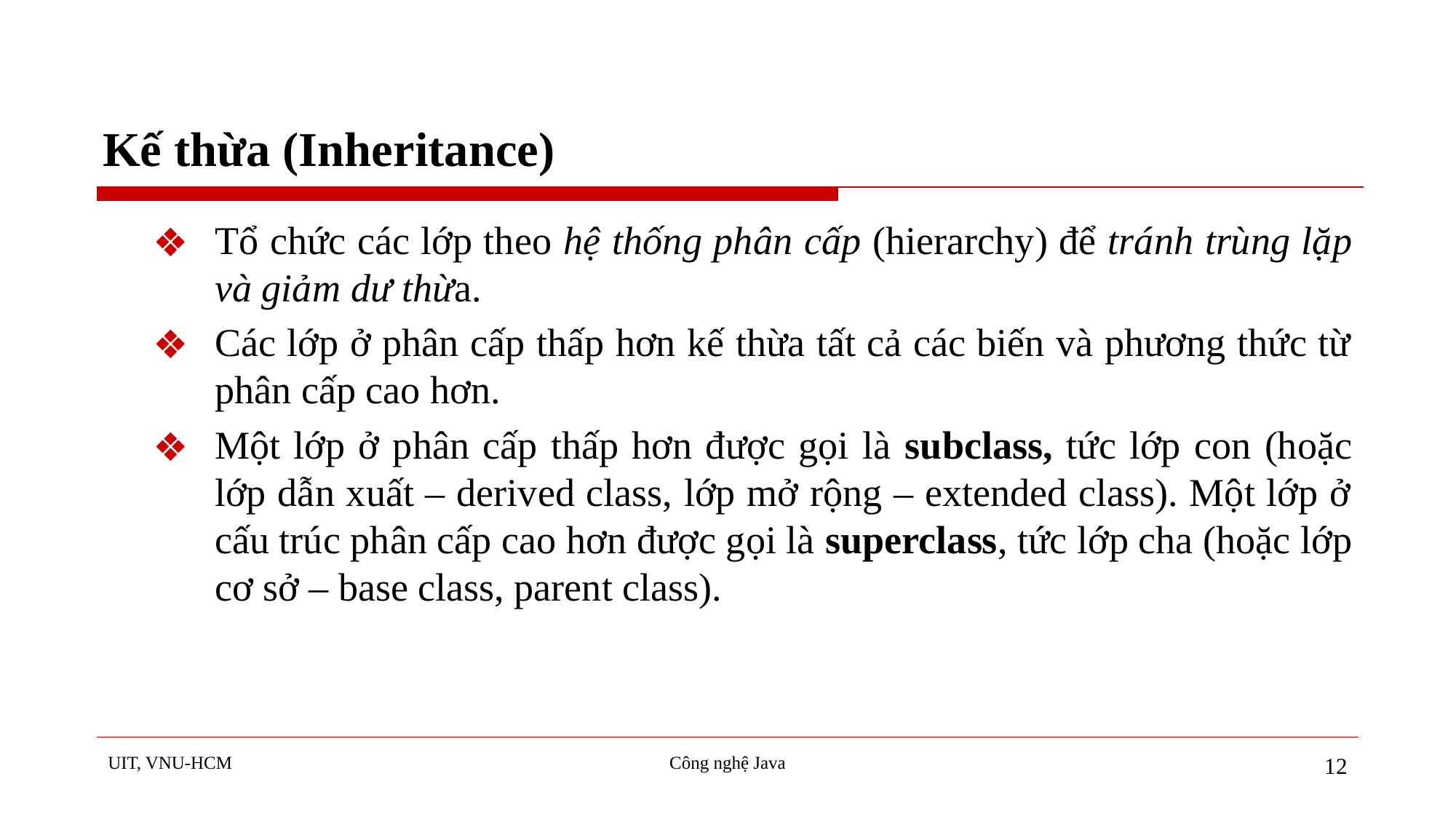

# Kế thừa (Inheritance)
Tổ chức các lớp theo hệ thống phân cấp (hierarchy) để tránh trùng lặp và giảm dư thừa.
Các lớp ở phân cấp thấp hơn kế thừa tất cả các biến và phương thức từ phân cấp cao hơn.
Một lớp ở phân cấp thấp hơn được gọi là subclass, tức lớp con (hoặc lớp dẫn xuất – derived class, lớp mở rộng – extended class). Một lớp ở cấu trúc phân cấp cao hơn được gọi là superclass, tức lớp cha (hoặc lớp cơ sở – base class, parent class).
UIT, VNU-HCM
Công nghệ Java
12